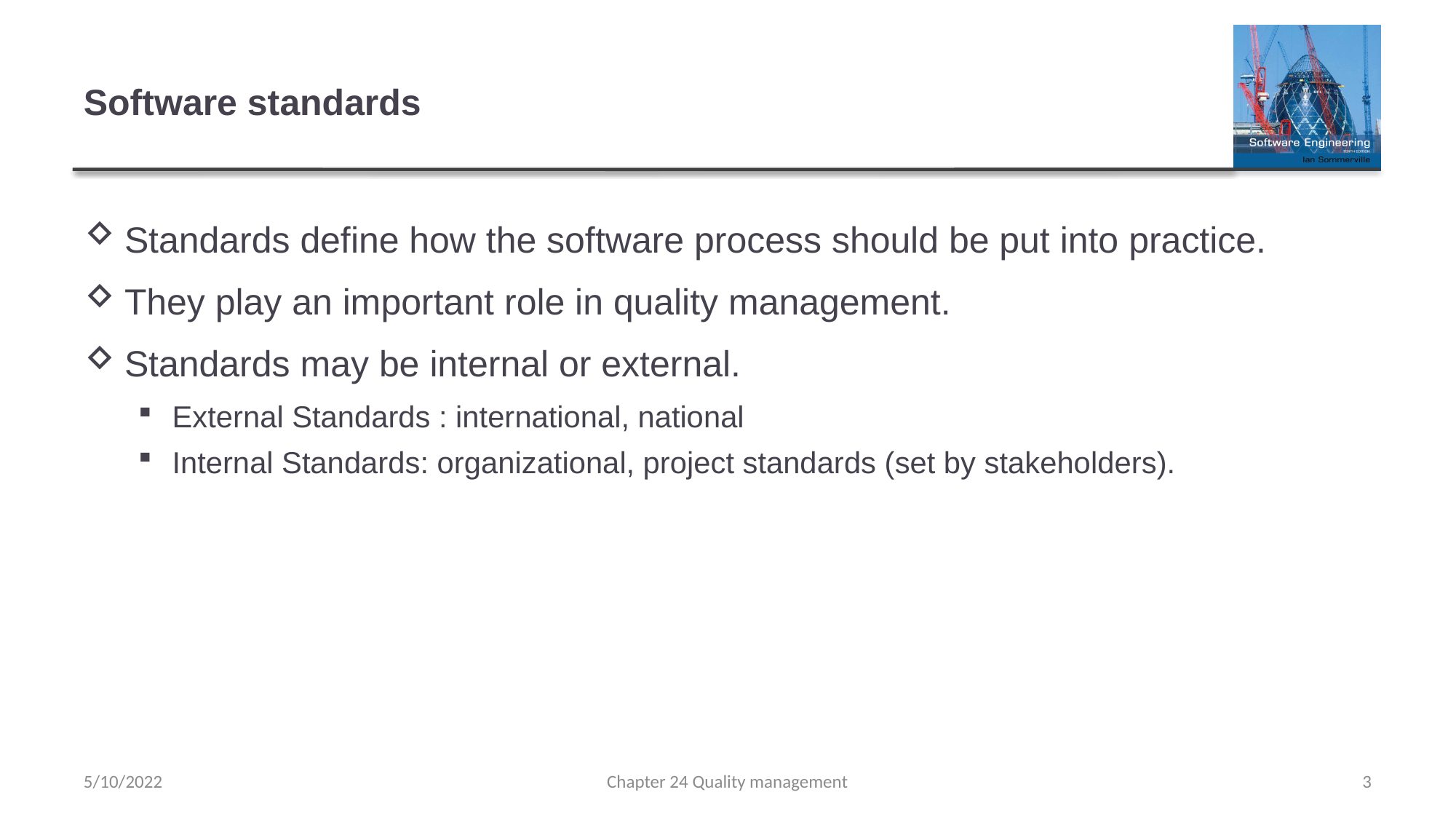

# Software standards
Standards define how the software process should be put into practice.
They play an important role in quality management.
Standards may be internal or external.
External Standards : international, national
Internal Standards: organizational, project standards (set by stakeholders).

5/10/2022
Chapter 24 Quality management
3